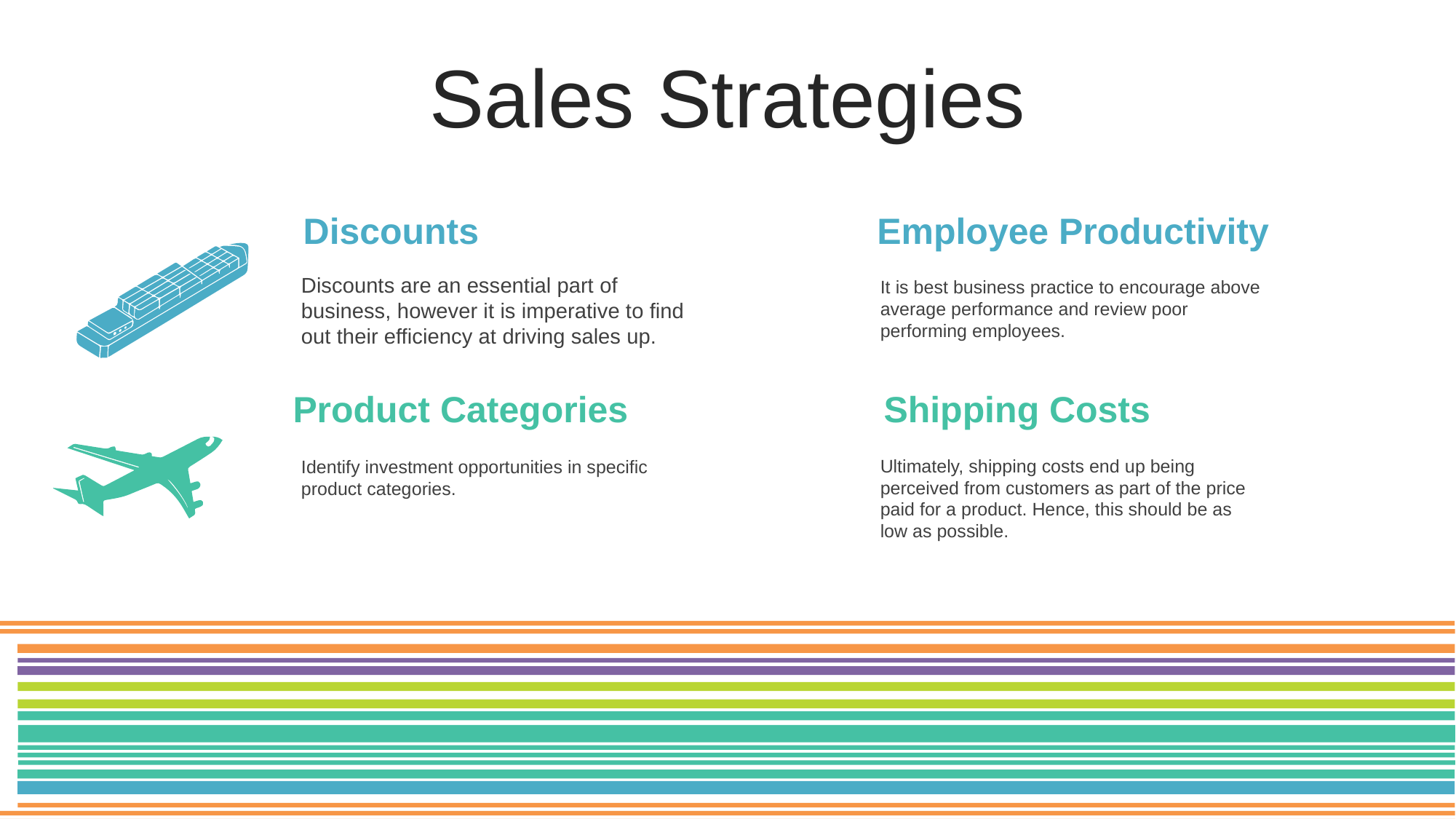

Sales Strategies
Employee Productivity
Discounts

Discounts are an essential part of business, however it is imperative to find out their efficiency at driving sales up.
It is best business practice to encourage above average performance and review poor performing employees.
Product Categories
Shipping Costs

Ultimately, shipping costs end up being perceived from customers as part of the price paid for a product. Hence, this should be as low as possible.
Identify investment opportunities in specific product categories.